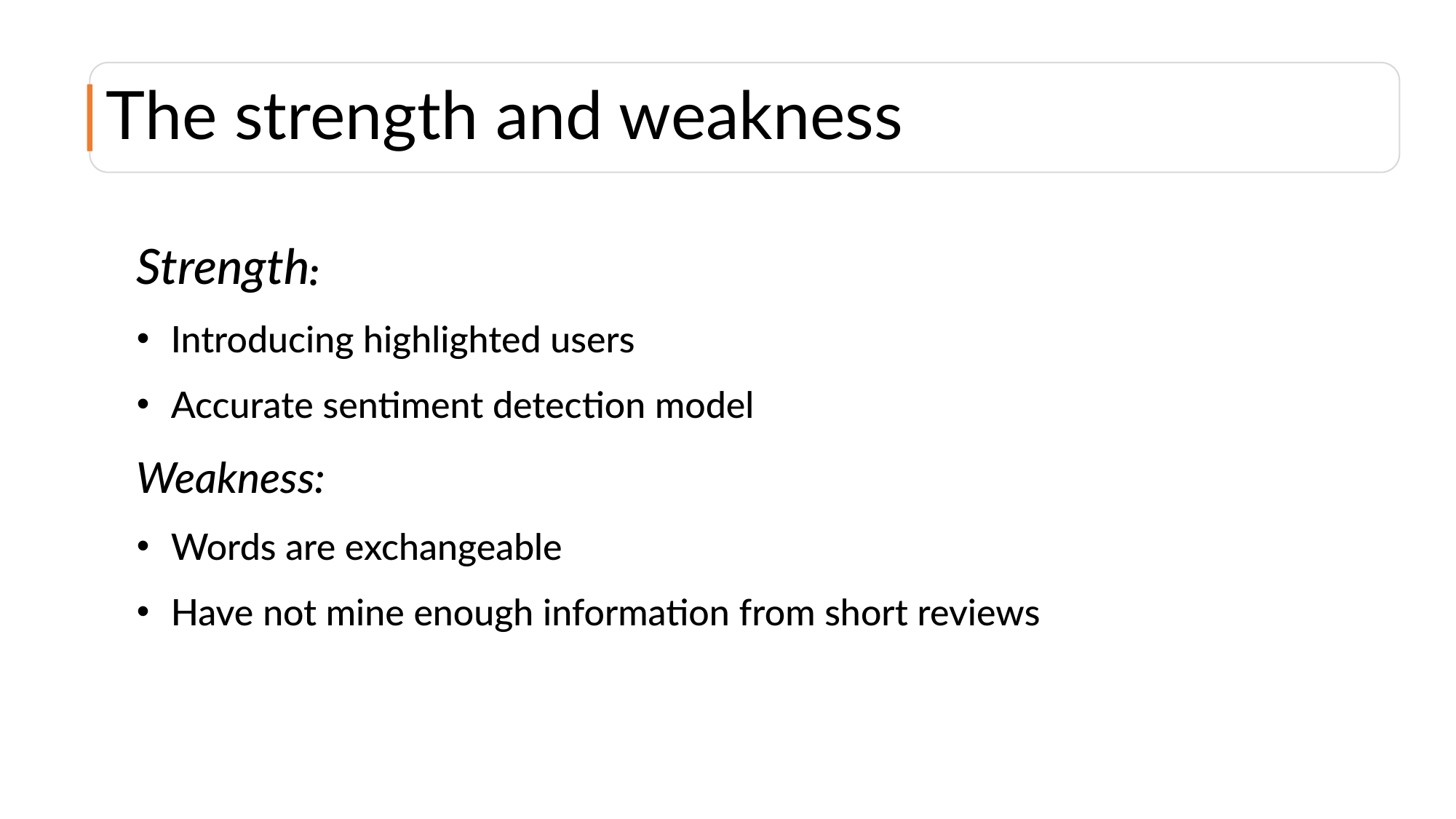

# The strength and weakness

Strength:
Introducing highlighted users
Accurate sentiment detection model
Weakness:
Words are exchangeable
Have not mine enough information from short reviews